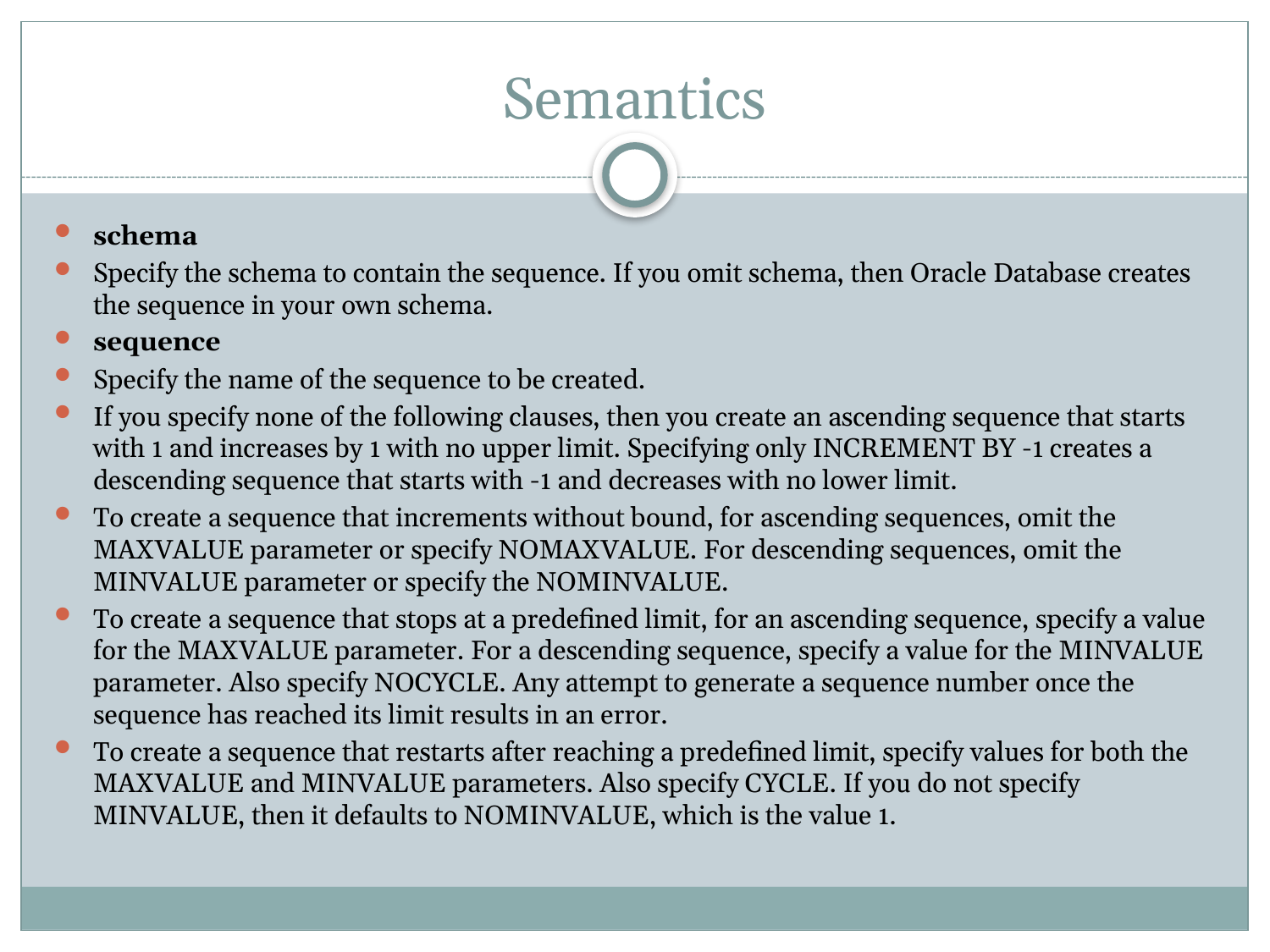

# Semantics
schema
Specify the schema to contain the sequence. If you omit schema, then Oracle Database creates the sequence in your own schema.
sequence
Specify the name of the sequence to be created.
If you specify none of the following clauses, then you create an ascending sequence that starts with 1 and increases by 1 with no upper limit. Specifying only INCREMENT BY -1 creates a descending sequence that starts with -1 and decreases with no lower limit.
To create a sequence that increments without bound, for ascending sequences, omit the MAXVALUE parameter or specify NOMAXVALUE. For descending sequences, omit the MINVALUE parameter or specify the NOMINVALUE.
To create a sequence that stops at a predefined limit, for an ascending sequence, specify a value for the MAXVALUE parameter. For a descending sequence, specify a value for the MINVALUE parameter. Also specify NOCYCLE. Any attempt to generate a sequence number once the sequence has reached its limit results in an error.
To create a sequence that restarts after reaching a predefined limit, specify values for both the MAXVALUE and MINVALUE parameters. Also specify CYCLE. If you do not specify MINVALUE, then it defaults to NOMINVALUE, which is the value 1.